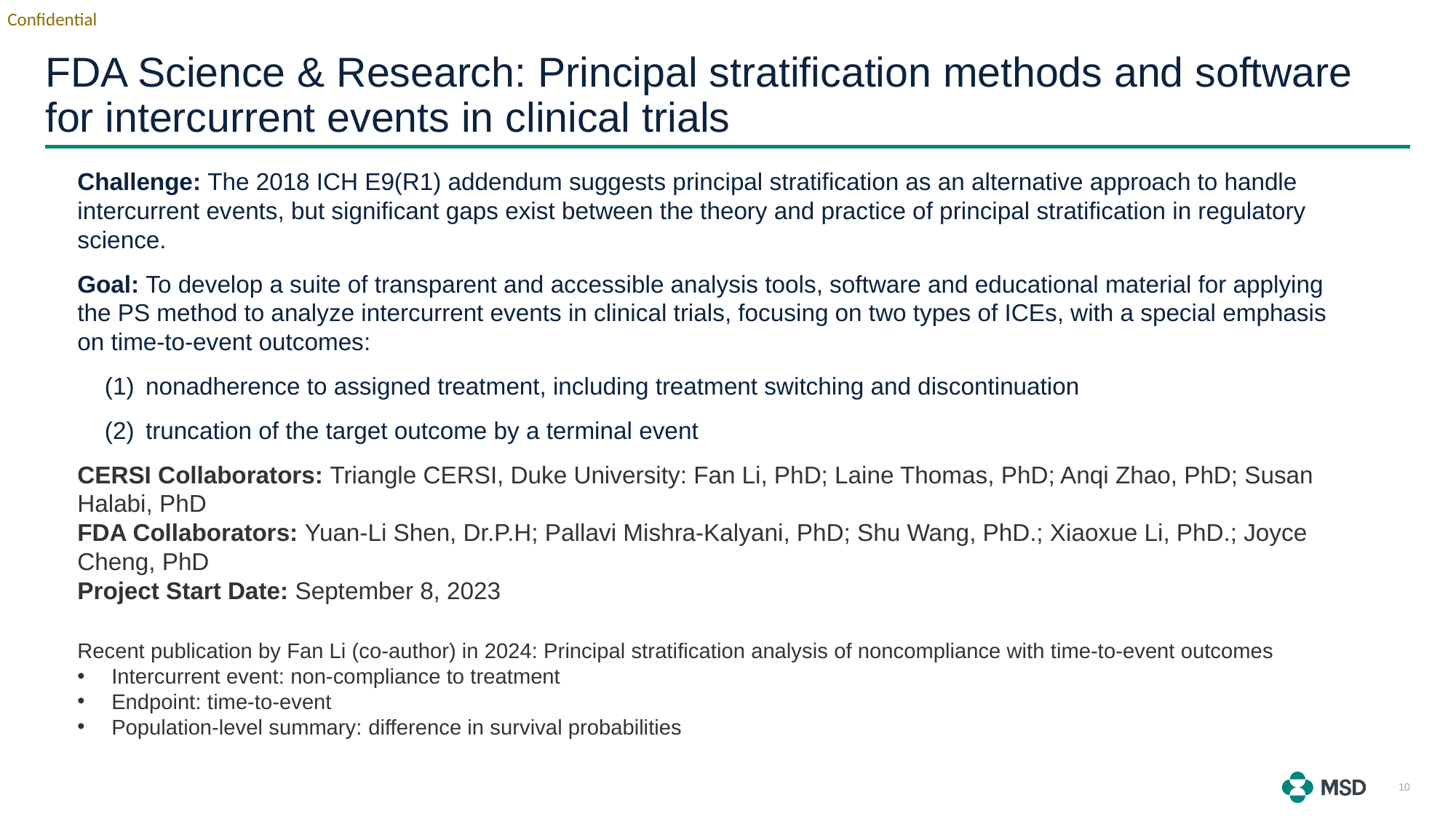

# FDA Science & Research: Principal stratification methods and software for intercurrent events in clinical trials
Challenge: The 2018 ICH E9(R1) addendum suggests principal stratification as an alternative approach to handle intercurrent events, but significant gaps exist between the theory and practice of principal stratification in regulatory science.
Goal: To develop a suite of transparent and accessible analysis tools, software and educational material for applying the PS method to analyze intercurrent events in clinical trials, focusing on two types of ICEs, with a special emphasis on time-to-event outcomes:
nonadherence to assigned treatment, including treatment switching and discontinuation
truncation of the target outcome by a terminal event
CERSI Collaborators: Triangle CERSI, Duke University: Fan Li, PhD; Laine Thomas, PhD; Anqi Zhao, PhD; Susan Halabi, PhD
FDA Collaborators: Yuan-Li Shen, Dr.P.H; Pallavi Mishra-Kalyani, PhD; Shu Wang, PhD.; Xiaoxue Li, PhD.; Joyce Cheng, PhD
Project Start Date: September 8, 2023

Recent publication by Fan Li (co-author) in 2024: Principal stratification analysis of noncompliance with time-to-event outcomes
Intercurrent event: non-compliance to treatment
Endpoint: time-to-event
Population-level summary: difference in survival probabilities
10